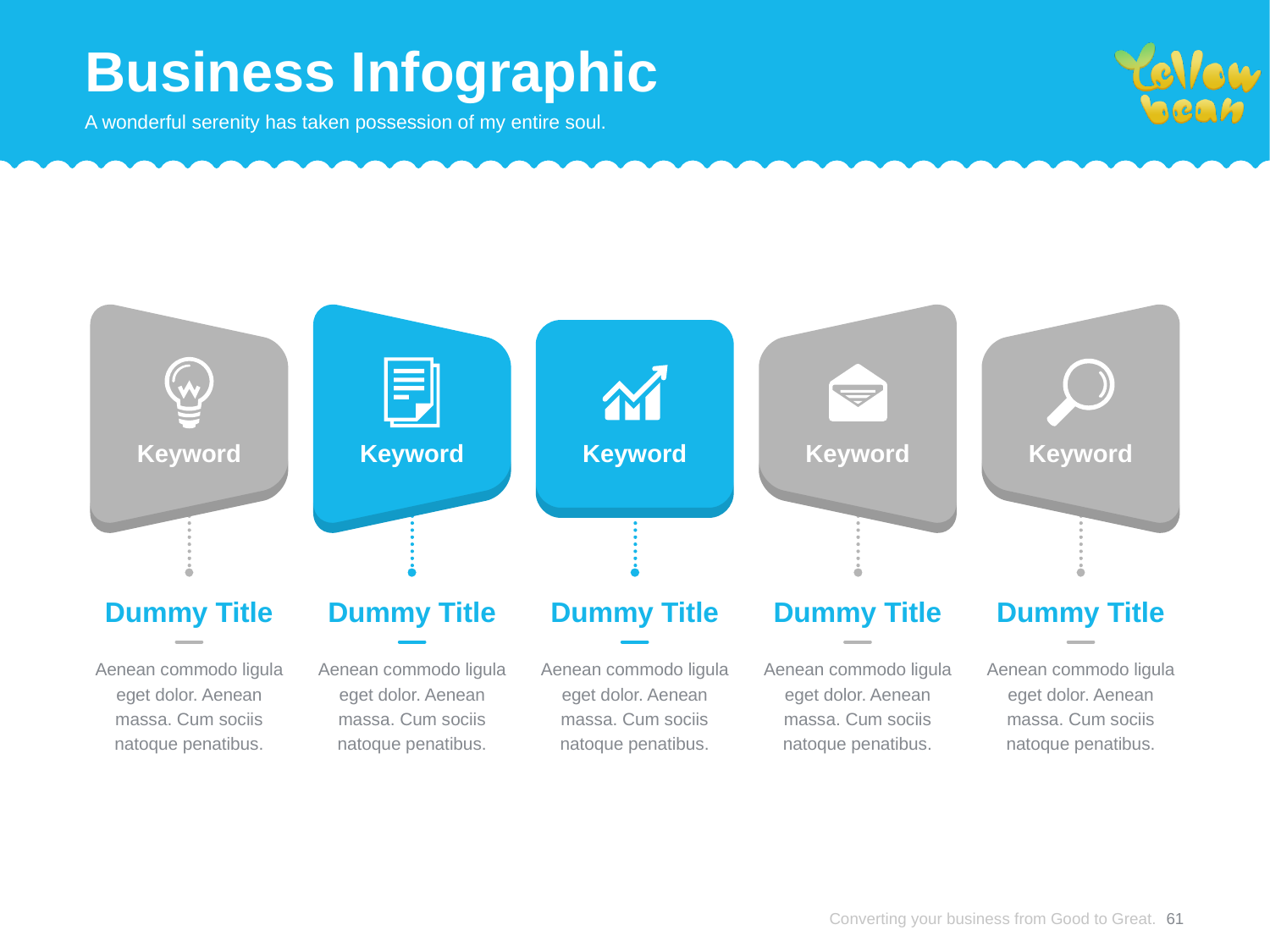

# Business Infographic
A wonderful serenity has taken possession of my entire soul.

Keyword
Keyword
Keyword
Keyword
Keyword

Dummy Title
Aenean commodo ligula eget dolor. Aenean massa. Cum sociis natoque penatibus.
Dummy Title
Aenean commodo ligula eget dolor. Aenean massa. Cum sociis natoque penatibus.
Dummy Title
Aenean commodo ligula eget dolor. Aenean massa. Cum sociis natoque penatibus.
Dummy Title
Aenean commodo ligula eget dolor. Aenean massa. Cum sociis natoque penatibus.
Dummy Title
Aenean commodo ligula eget dolor. Aenean massa. Cum sociis natoque penatibus.
Converting your business from Good to Great.
61